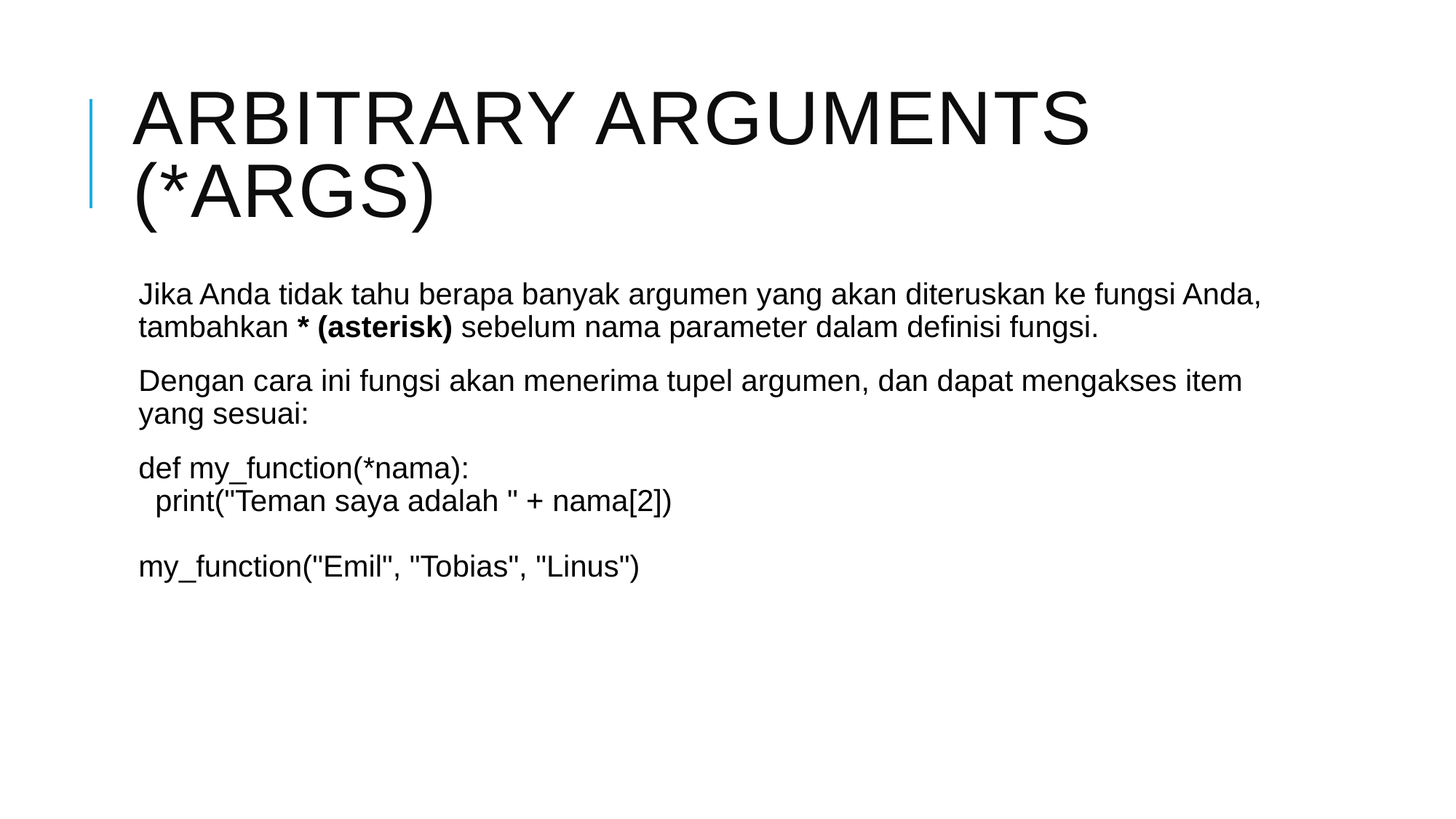

# Arbitrary Arguments (*args)
Jika Anda tidak tahu berapa banyak argumen yang akan diteruskan ke fungsi Anda, tambahkan * (asterisk) sebelum nama parameter dalam definisi fungsi.
Dengan cara ini fungsi akan menerima tupel argumen, dan dapat mengakses item yang sesuai:
def my_function(*nama):
  print("Teman saya adalah " + nama[2])
my_function("Emil", "Tobias", "Linus")